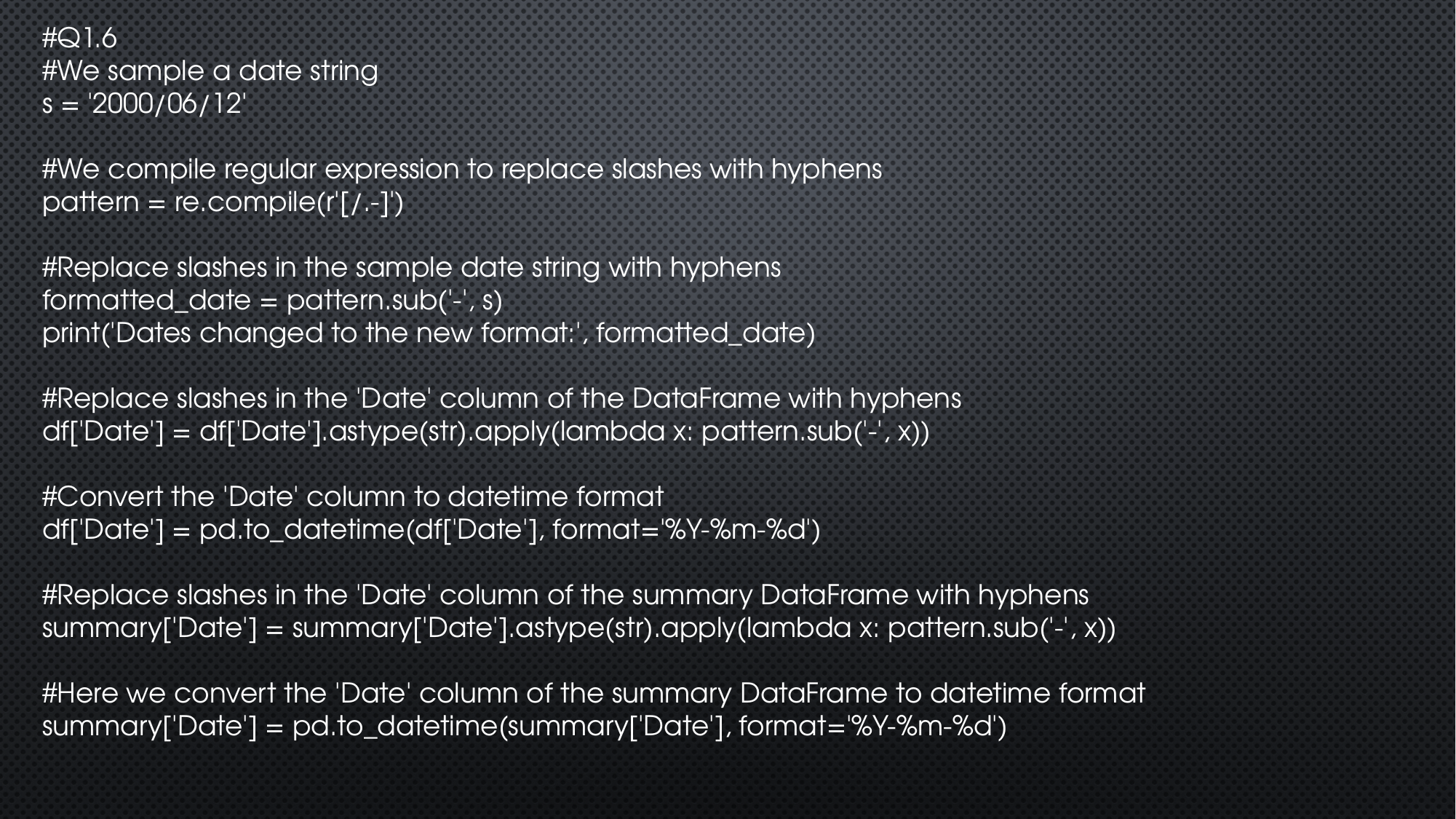

#Q1.6
#We sample a date string
s = '2000/06/12'

#We compile regular expression to replace slashes with hyphens
pattern = re.compile(r'[/.-]')

#Replace slashes in the sample date string with hyphens
formatted_date = pattern.sub('-', s)
print('Dates changed to the new format:', formatted_date)

#Replace slashes in the 'Date' column of the DataFrame with hyphens
df['Date'] = df['Date'].astype(str).apply(lambda x: pattern.sub('-', x))

#Convert the 'Date' column to datetime format
df['Date'] = pd.to_datetime(df['Date'], format='%Y-%m-%d')

#Replace slashes in the 'Date' column of the summary DataFrame with hyphens
summary['Date'] = summary['Date'].astype(str).apply(lambda x: pattern.sub('-', x))

#Here we convert the 'Date' column of the summary DataFrame to datetime format
summary['Date'] = pd.to_datetime(summary['Date'], format='%Y-%m-%d')